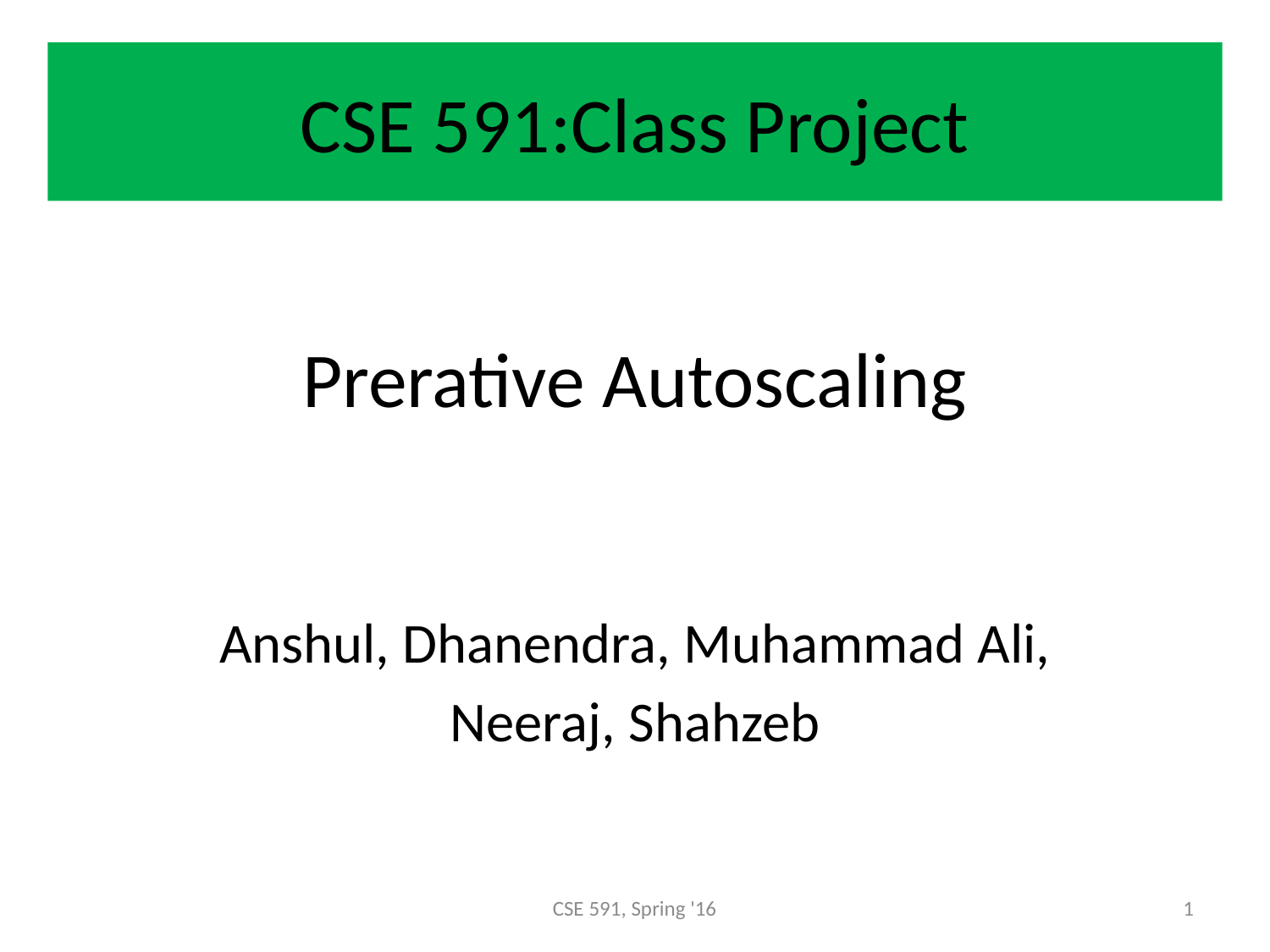

CSE 591:Class Project
# Prerative Autoscaling
Anshul, Dhanendra, Muhammad Ali,
Neeraj, Shahzeb

CSE 591, Spring '16
1